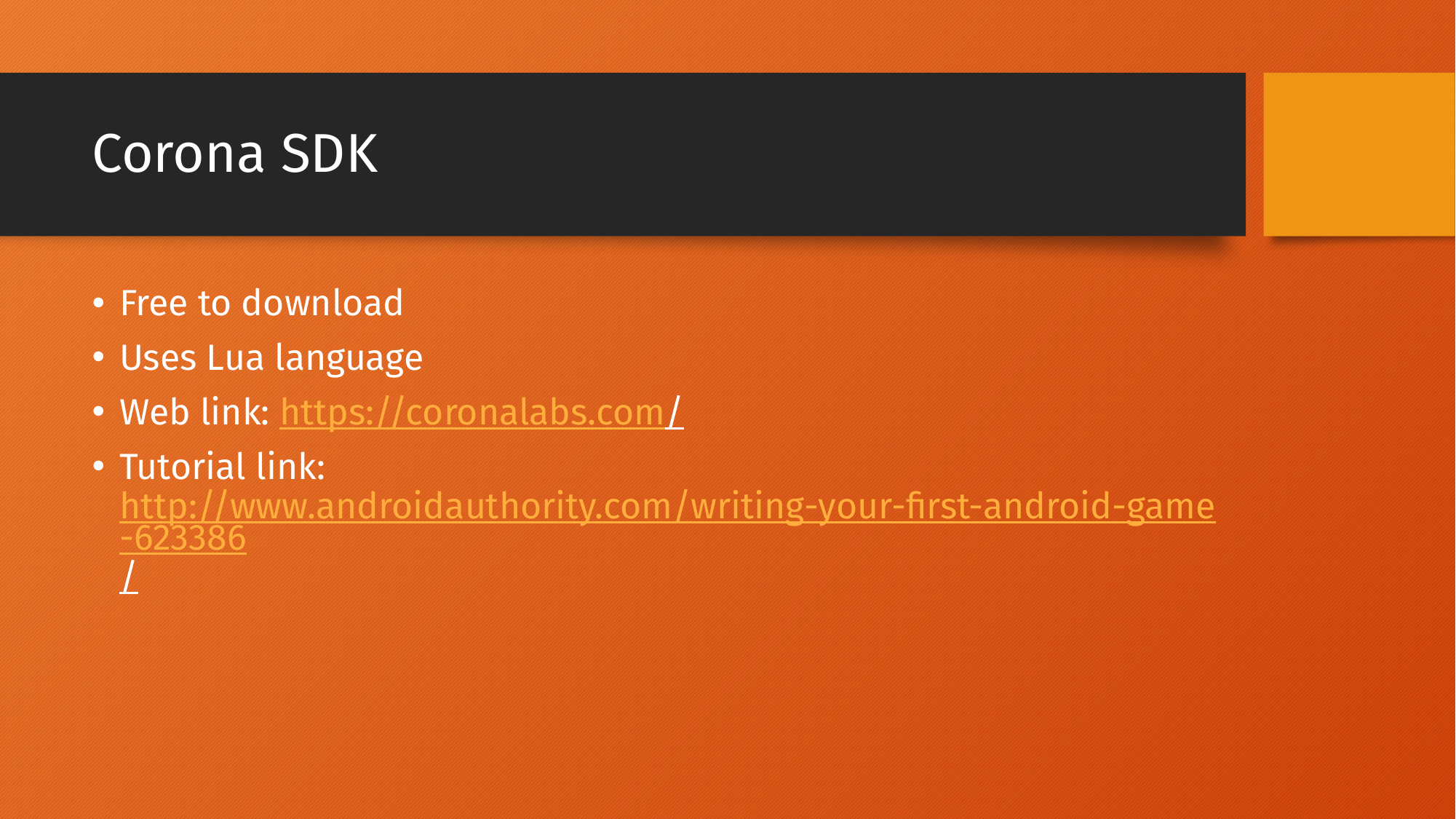

# Corona SDK
Free to download
Uses Lua language
Web link: https://coronalabs.com/
Tutorial link: http://www.androidauthority.com/writing-your-first-android-game-623386/